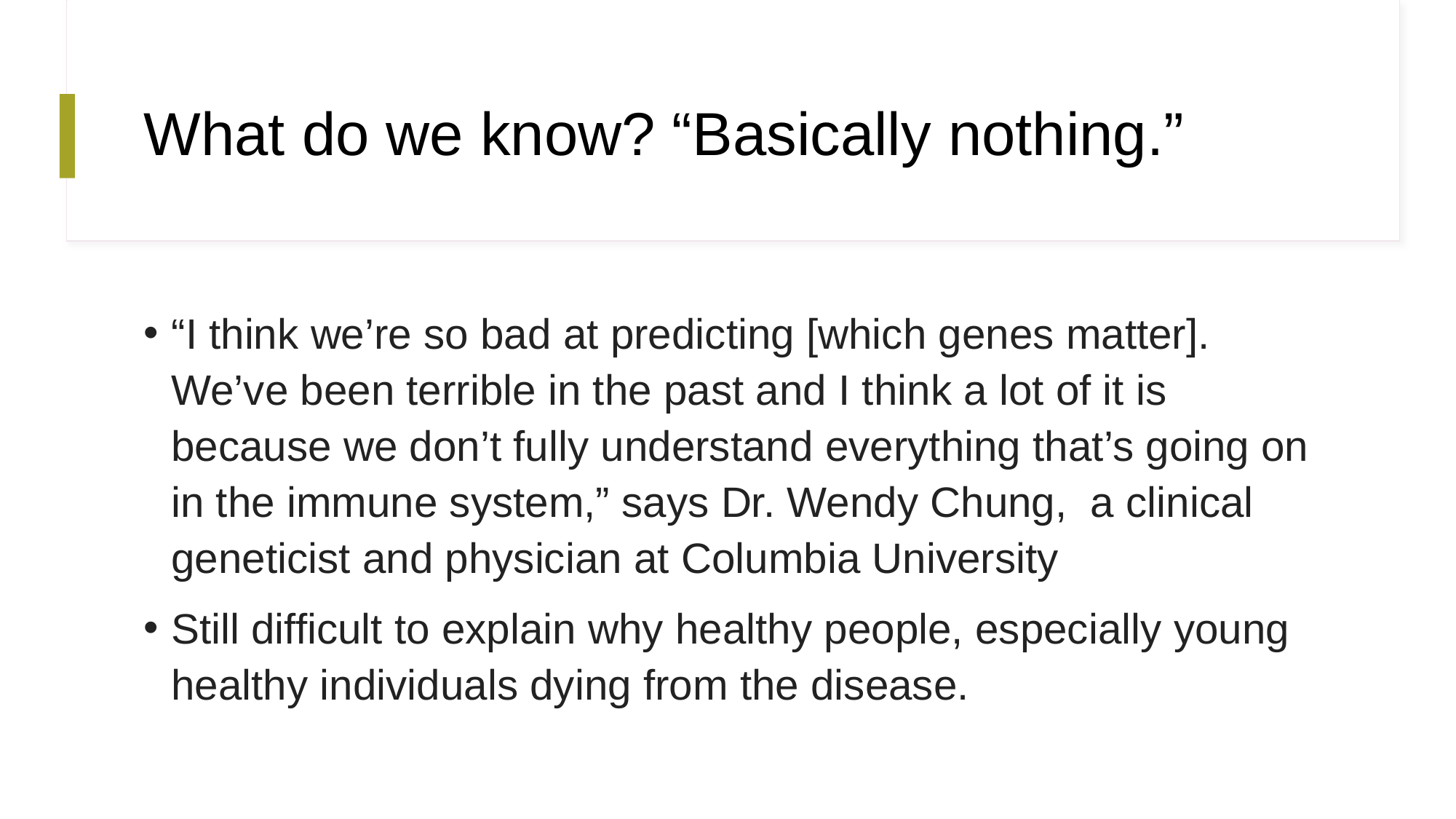

# What do we know? “Basically nothing.”
“I think we’re so bad at predicting [which genes matter]. We’ve been terrible in the past and I think a lot of it is because we don’t fully understand everything that’s going on in the immune system,” says Dr. Wendy Chung,  a clinical geneticist and physician at Columbia University
Still difficult to explain why healthy people, especially young healthy individuals dying from the disease.